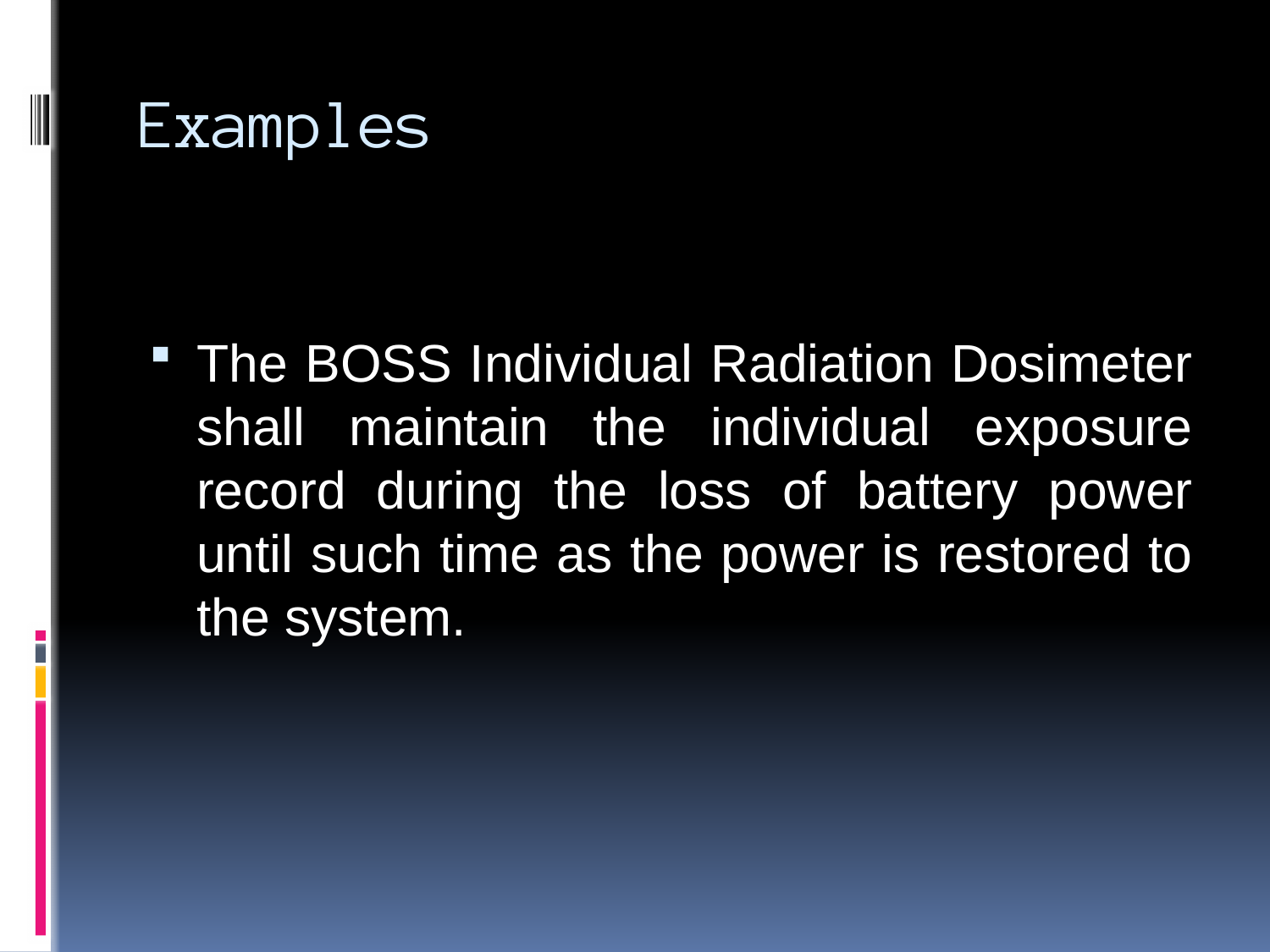

# Examples

The BOSS Individual Radiation Dosimeter shall maintain the individual exposure record during the loss of battery power until such time as the power is restored to the system.